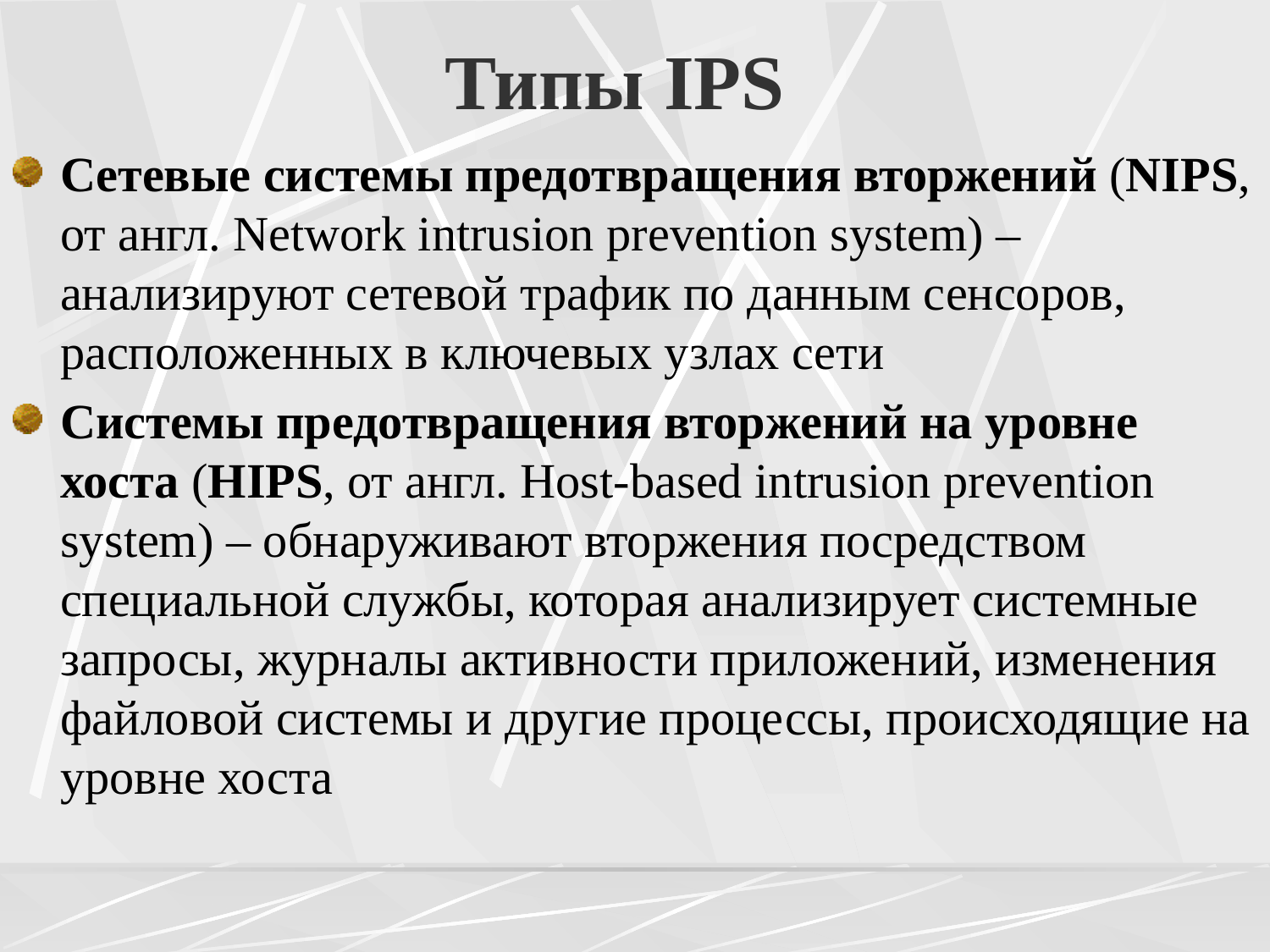

# Типы IPS
Сетевые системы предотвращения вторжений (NIPS, от англ. Network intrusion prevention system) – анализируют сетевой трафик по данным сенсоров, расположенных в ключевых узлах сети
Системы предотвращения вторжений на уровне хоста (HIPS, от англ. Host-based intrusion prevention system) – обнаруживают вторжения посредством специальной службы, которая анализирует системные запросы, журналы активности приложений, изменения файловой системы и другие процессы, происходящие на уровне хоста